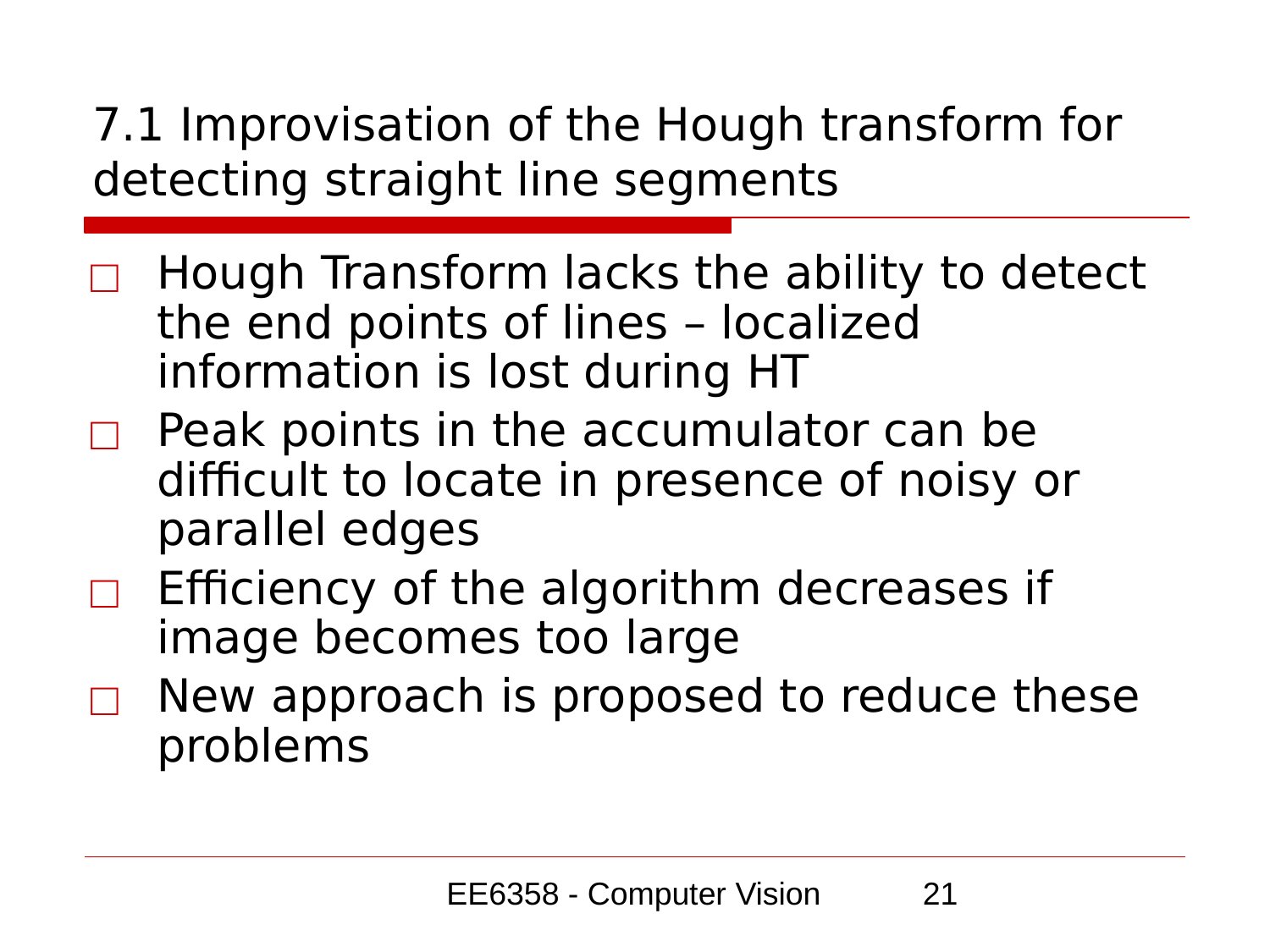

# 7.1 Improvisation of the Hough transform for detecting straight line segments
Hough Transform lacks the ability to detect the end points of lines – localized information is lost during HT
Peak points in the accumulator can be difficult to locate in presence of noisy or parallel edges
Efficiency of the algorithm decreases if image becomes too large
New approach is proposed to reduce these problems
EE6358 - Computer Vision
21